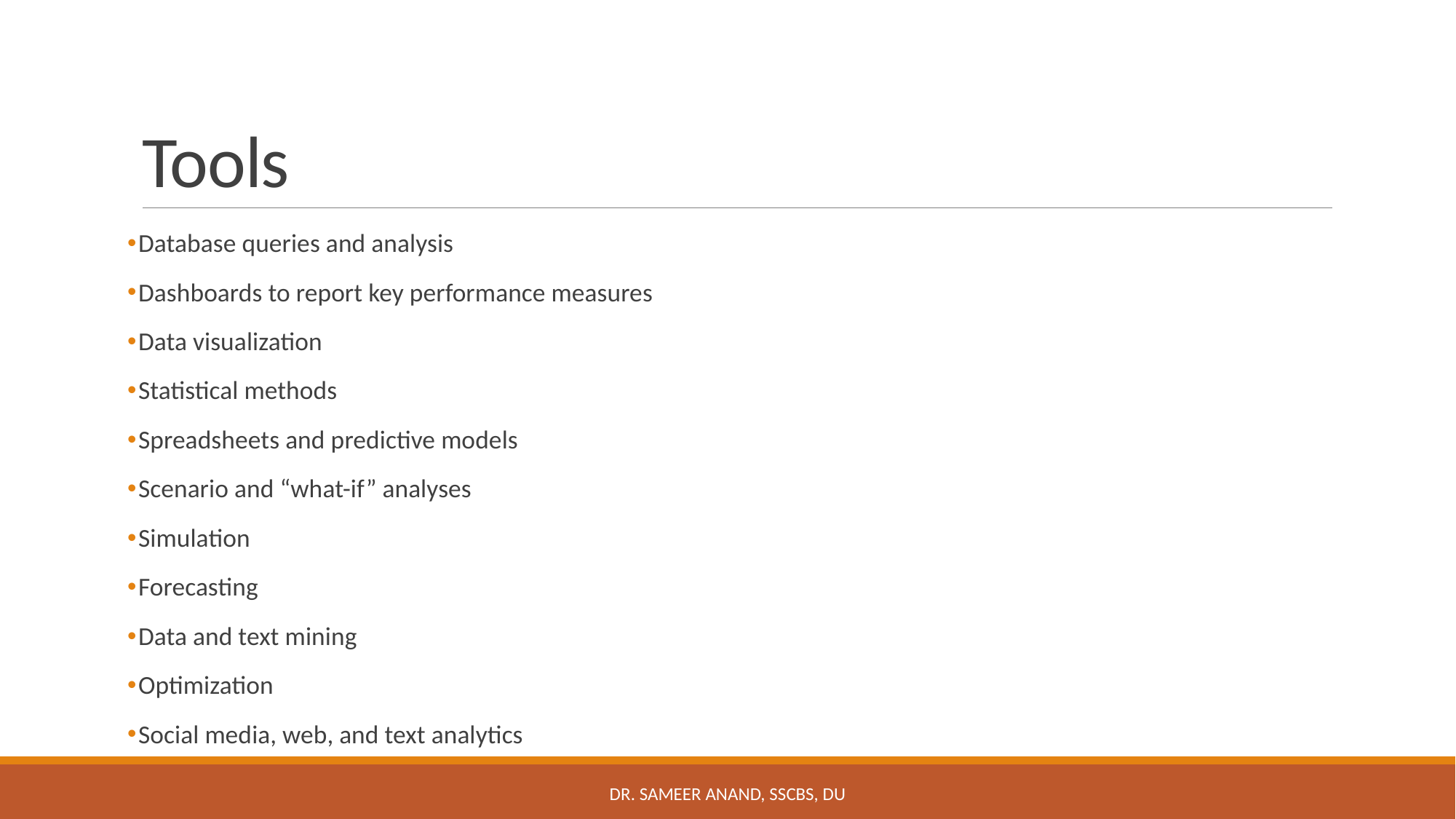

# Tools
Database queries and analysis
Dashboards to report key performance measures
Data visualization
Statistical methods
Spreadsheets and predictive models
Scenario and “what-if” analyses
Simulation
Forecasting
Data and text mining
Optimization
Social media, web, and text analytics

Dr. Sameer Anand, SSCBS, DU